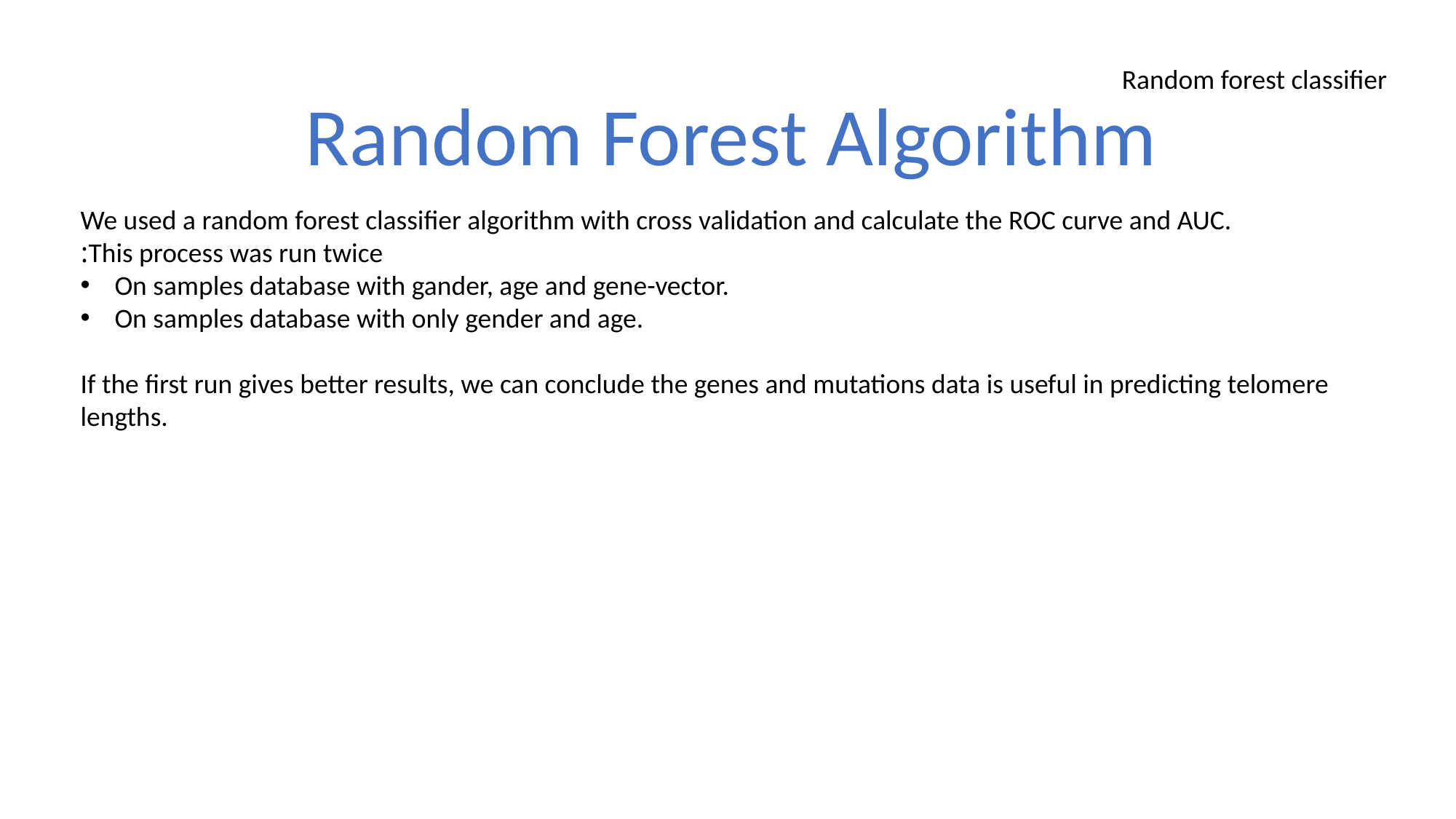

Random forest classifier
Random Forest Algorithm
We used a random forest classifier algorithm with cross validation and calculate the ROC curve and AUC.
This process was run twice:
On samples database with gander, age and gene-vector.
On samples database with only gender and age.

If the first run gives better results, we can conclude the genes and mutations data is useful in predicting telomere lengths.